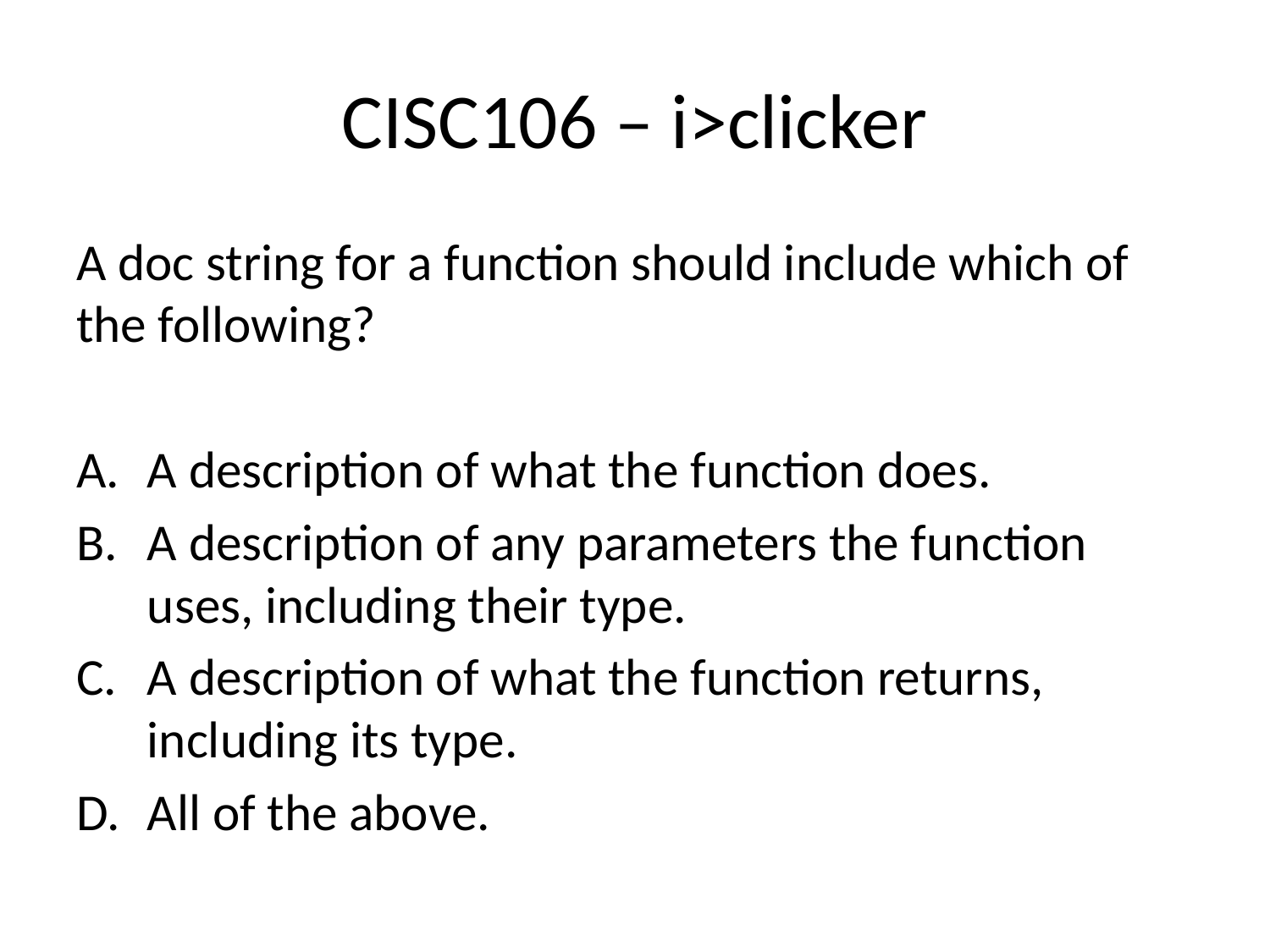

# CISC106 – i>clicker
A doc string for a function should include which of the following?

A description of what the function does.
A description of any parameters the function uses, including their type.
A description of what the function returns, including its type.
All of the above.